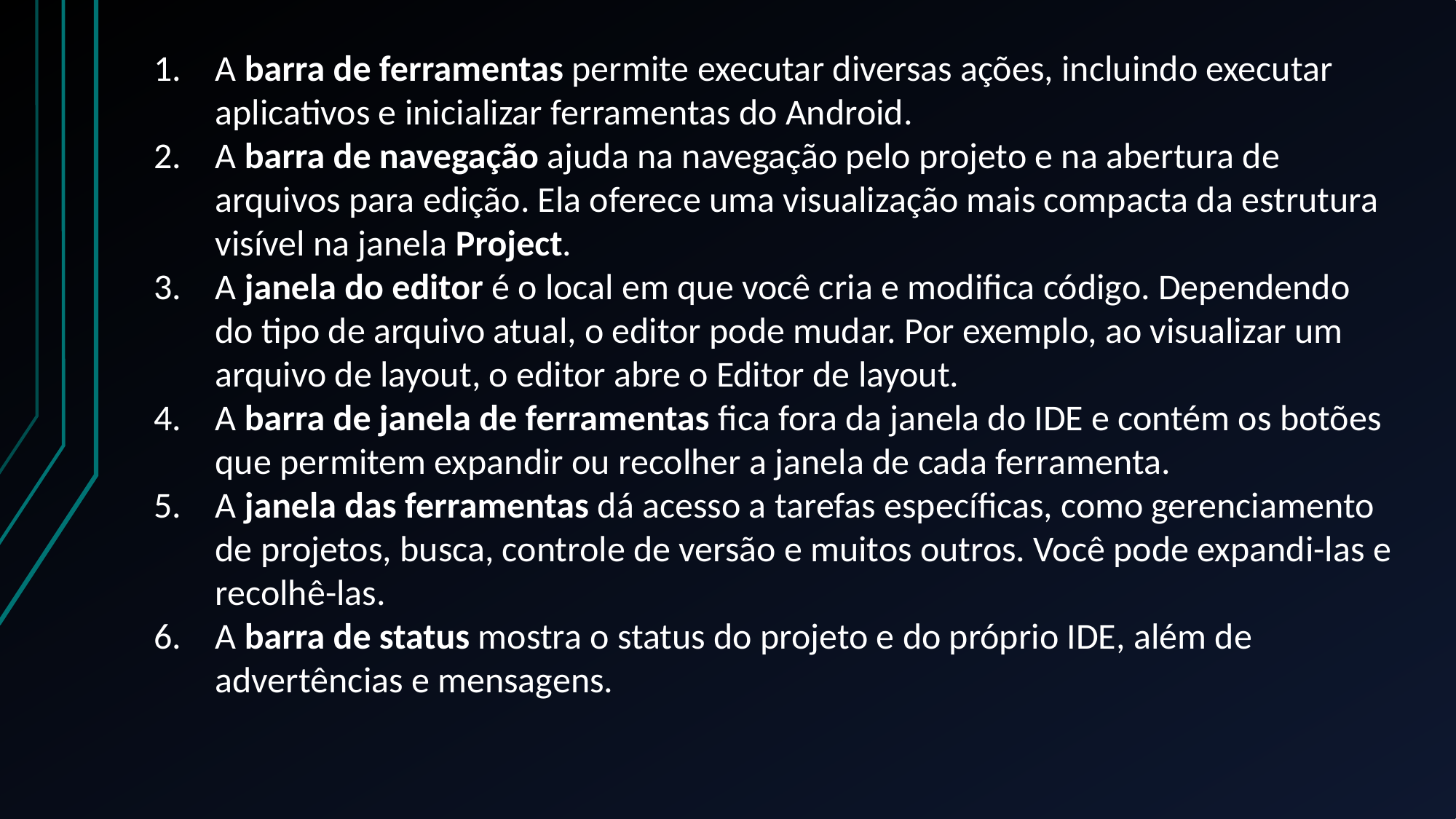

A barra de ferramentas permite executar diversas ações, incluindo executar aplicativos e inicializar ferramentas do Android.
A barra de navegação ajuda na navegação pelo projeto e na abertura de arquivos para edição. Ela oferece uma visualização mais compacta da estrutura visível na janela Project.
A janela do editor é o local em que você cria e modifica código. Dependendo do tipo de arquivo atual, o editor pode mudar. Por exemplo, ao visualizar um arquivo de layout, o editor abre o Editor de layout.
A barra de janela de ferramentas fica fora da janela do IDE e contém os botões que permitem expandir ou recolher a janela de cada ferramenta.
A janela das ferramentas dá acesso a tarefas específicas, como gerenciamento de projetos, busca, controle de versão e muitos outros. Você pode expandi-las e recolhê-las.
A barra de status mostra o status do projeto e do próprio IDE, além de advertências e mensagens.